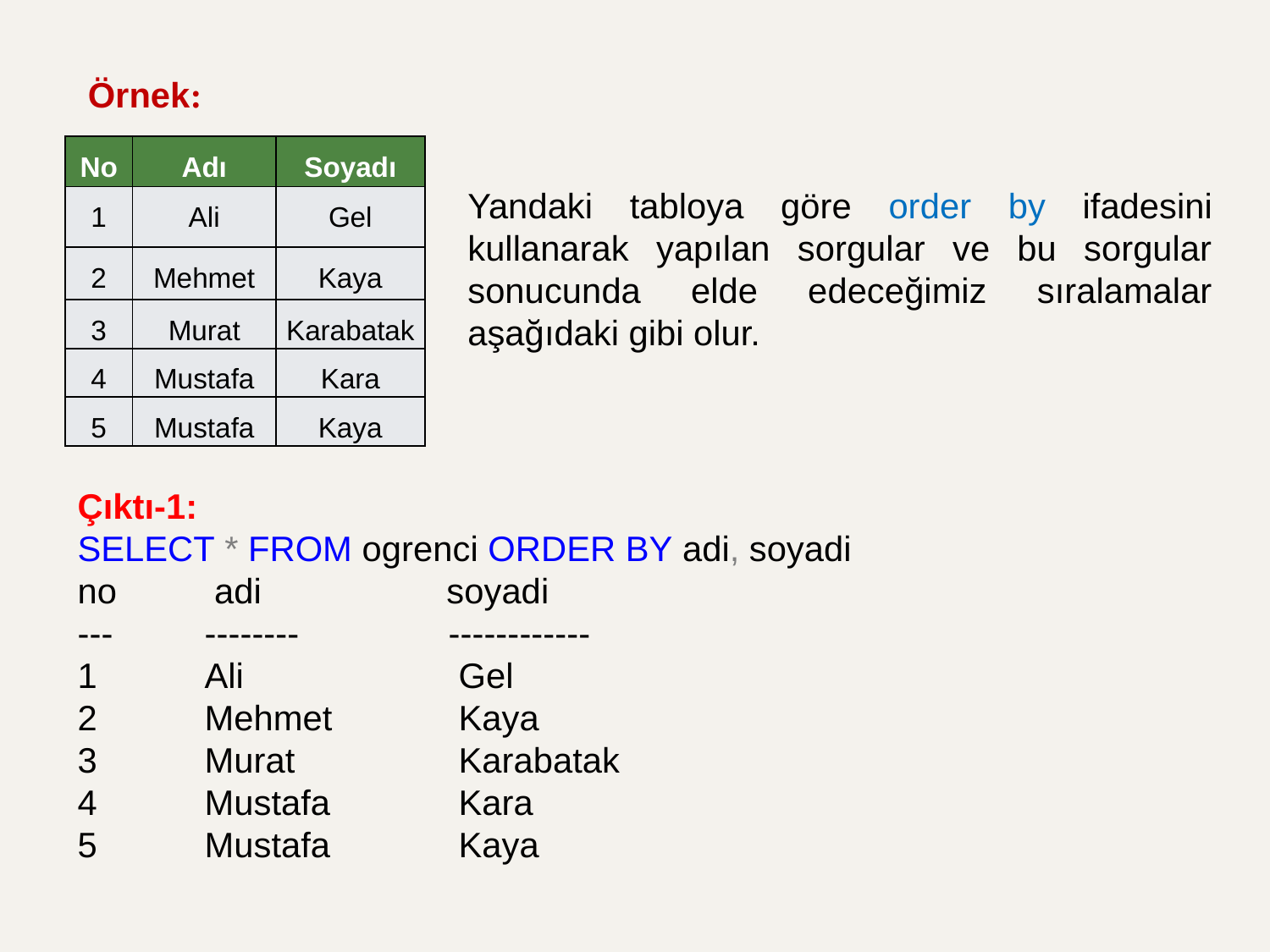

Örnek:
| No | Adı | Soyadı |
| --- | --- | --- |
| 1 | Ali | Gel |
| 2 | Mehmet | Kaya |
| 3 | Murat | Karabatak |
| 4 | Mustafa | Kara |
| 5 | Mustafa | Kaya |
Yandaki tabloya göre order by ifadesini kullanarak yapılan sorgular ve bu sorgular sonucunda elde edeceğimiz sıralamalar aşağıdaki gibi olur.
Çıktı-1:
SELECT * FROM ogrenci ORDER BY adi, soyadi
no	 adi                   soyadi
---	--------	            ------------
1	Ali		Gel
2	Mehmet	Kaya
3	Murat		Karabatak
4	Mustafa 	Kara
5	Mustafa 	Kaya